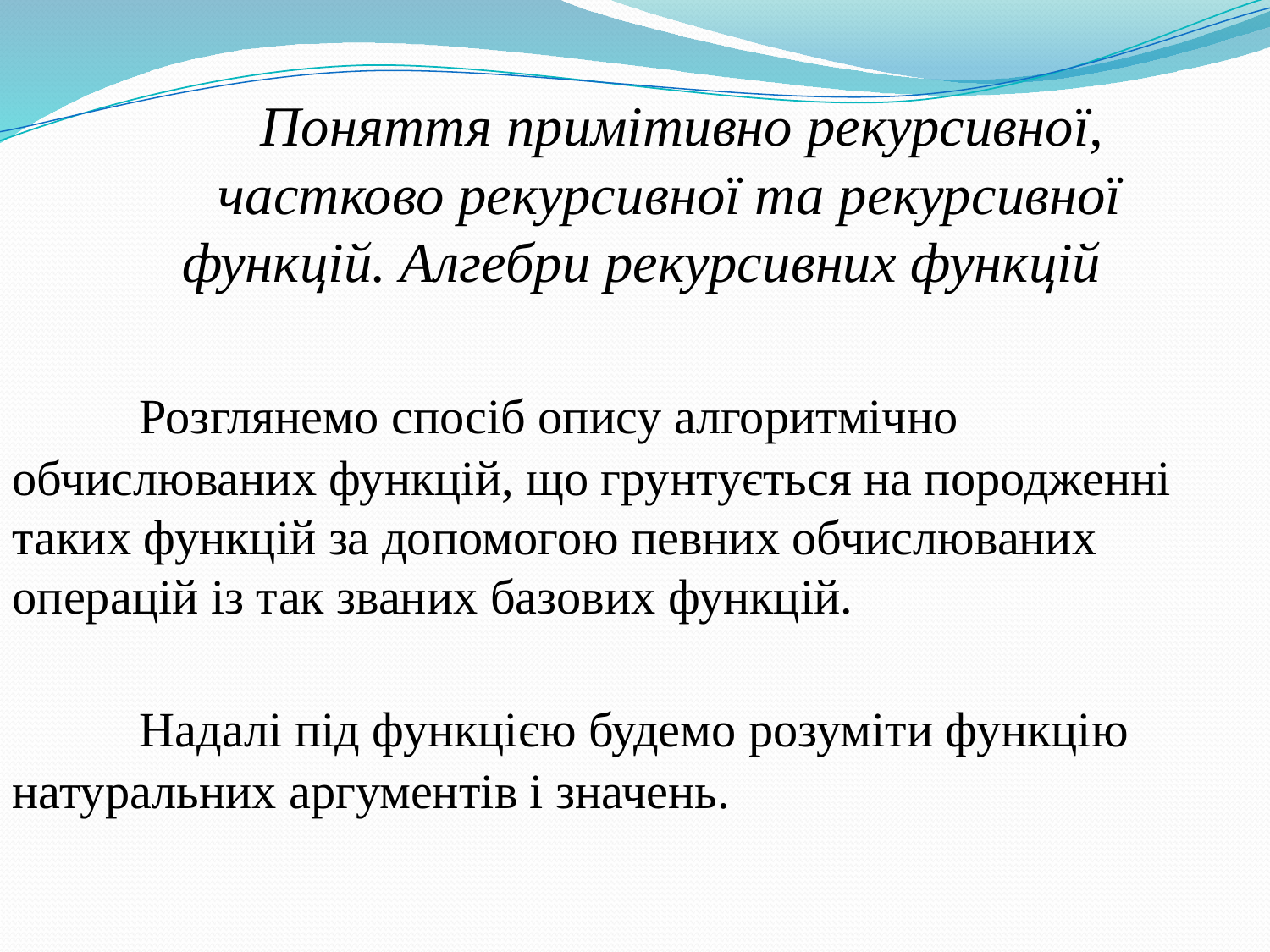

Поняття примітивно рекурсивної,
     частково рекурсивної та рекурсивної
 функцій. Алгебри рекурсивних функцій

	Розглянемо спосіб опису алгоритмічно обчислюваних функцій, що грунтується на породженні таких функцій за допомогою певних обчислюваних операцій із так званих базових функцій.

      	Надалі під функцією будемо розуміти функцію натуральних аргументів і значень.